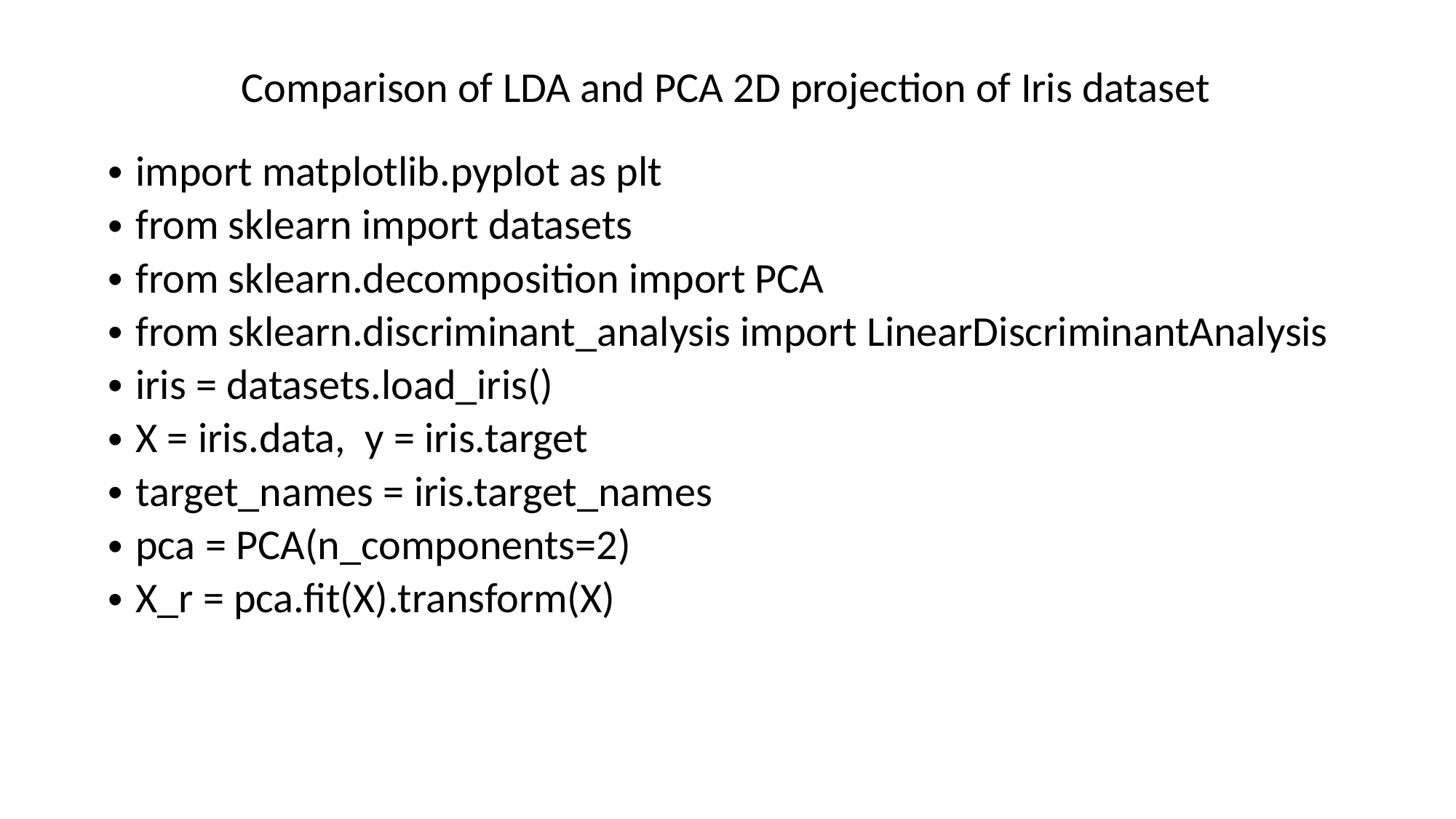

Comparison of LDA and PCA 2D projection of Iris dataset
# import matplotlib.pyplot as plt
from sklearn import datasets
from sklearn.decomposition import PCA
from sklearn.discriminant_analysis import LinearDiscriminantAnalysis
iris = datasets.load_iris()
X = iris.data,  y = iris.target
target_names = iris.target_names
pca = PCA(n_components=2)
X_r = pca.fit(X).transform(X)